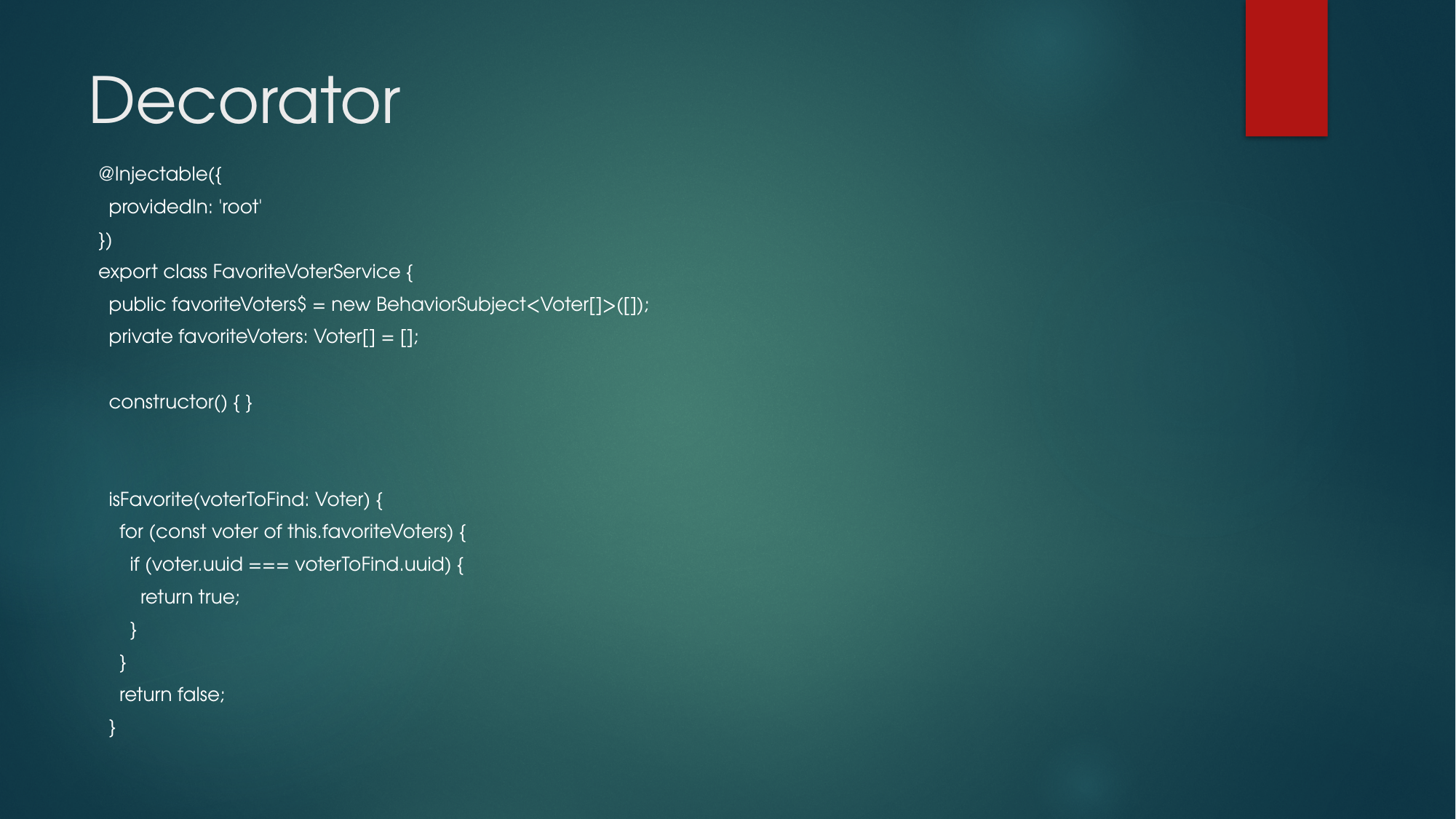

# Decorator
@Injectable({
  providedIn: 'root'
})
export class FavoriteVoterService {
  public favoriteVoters$ = new BehaviorSubject<Voter[]>([]);
  private favoriteVoters: Voter[] = [];

  constructor() { }

  isFavorite(voterToFind: Voter) {
    for (const voter of this.favoriteVoters) {
      if (voter.uuid === voterToFind.uuid) {
        return true;
      }
    }
    return false;
  }